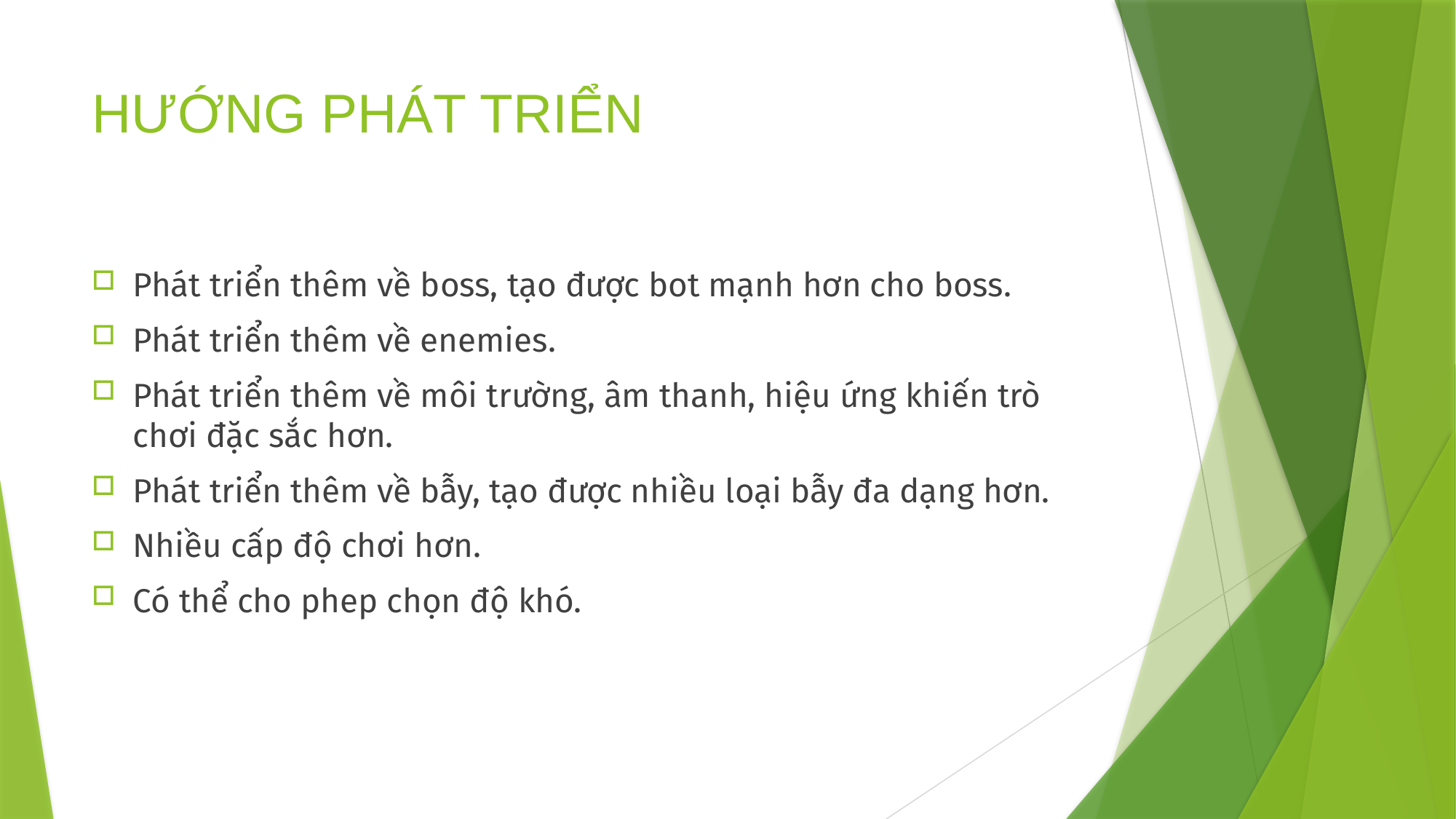

# HƯỚNG PHÁT TRIỂN
Phát triển thêm về boss, tạo được bot mạnh hơn cho boss.
Phát triển thêm về enemies.
Phát triển thêm về môi trường, âm thanh, hiệu ứng khiến trò chơi đặc sắc hơn.
Phát triển thêm về bẫy, tạo được nhiều loại bẫy đa dạng hơn.
Nhiều cấp độ chơi hơn.
Có thể cho phep chọn độ khó.